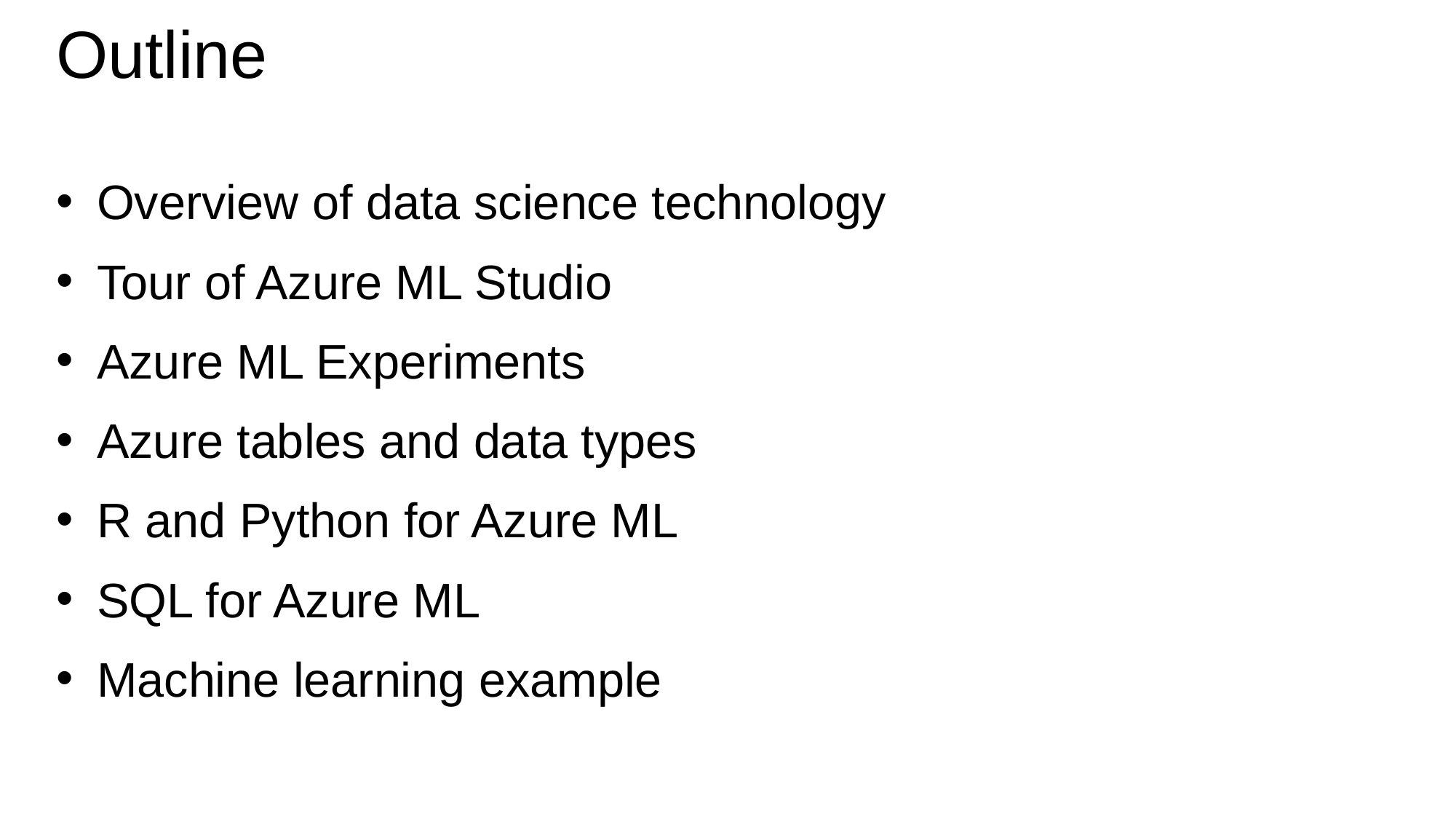

# Outline
Overview of data science technology
Tour of Azure ML Studio
Azure ML Experiments
Azure tables and data types
R and Python for Azure ML
SQL for Azure ML
Machine learning example